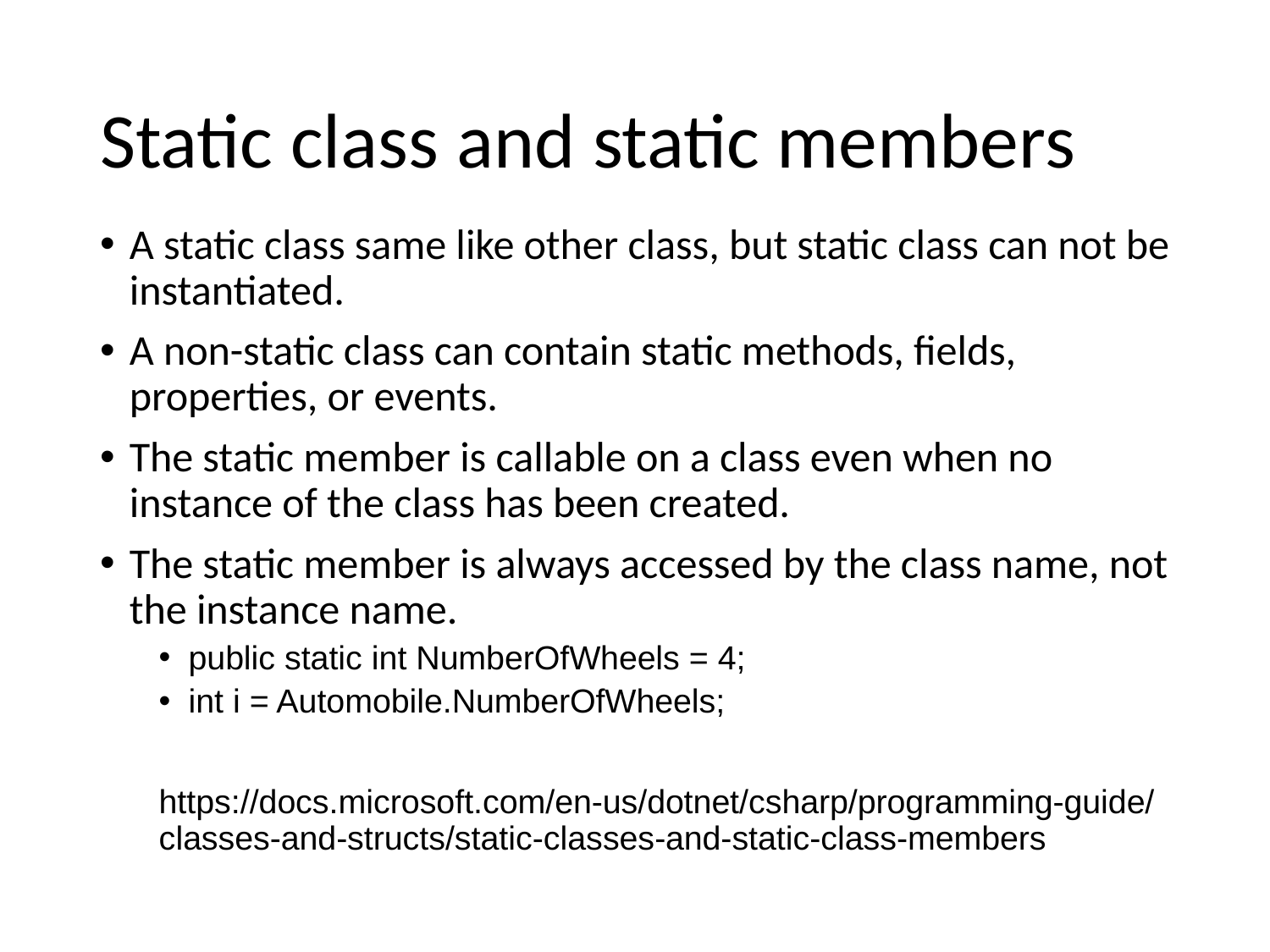

# Static class and static members
A static class same like other class, but static class can not be instantiated.
A non-static class can contain static methods, fields, properties, or events.
The static member is callable on a class even when no instance of the class has been created.
The static member is always accessed by the class name, not the instance name.
public static int NumberOfWheels = 4;
int i = Automobile.NumberOfWheels;

https://docs.microsoft.com/en-us/dotnet/csharp/programming-guide/classes-and-structs/static-classes-and-static-class-members